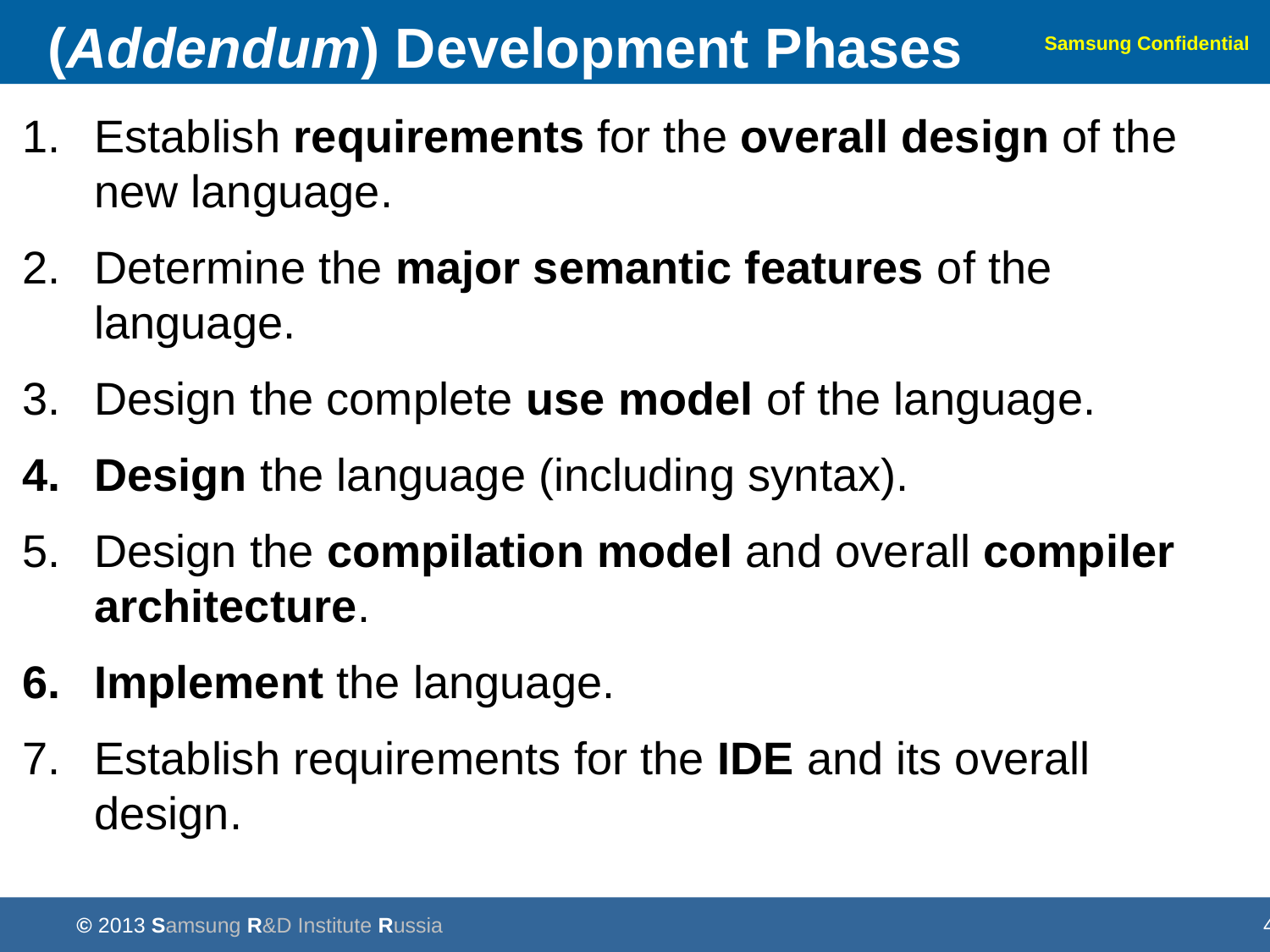

(Addendum) Development Phases
Establish requirements for the overall design of the new language.
Determine the major semantic features of the language.
Design the complete use model of the language.
Design the language (including syntax).
Design the compilation model and overall compiler architecture.
Implement the language.
Establish requirements for the IDE and its overall design.